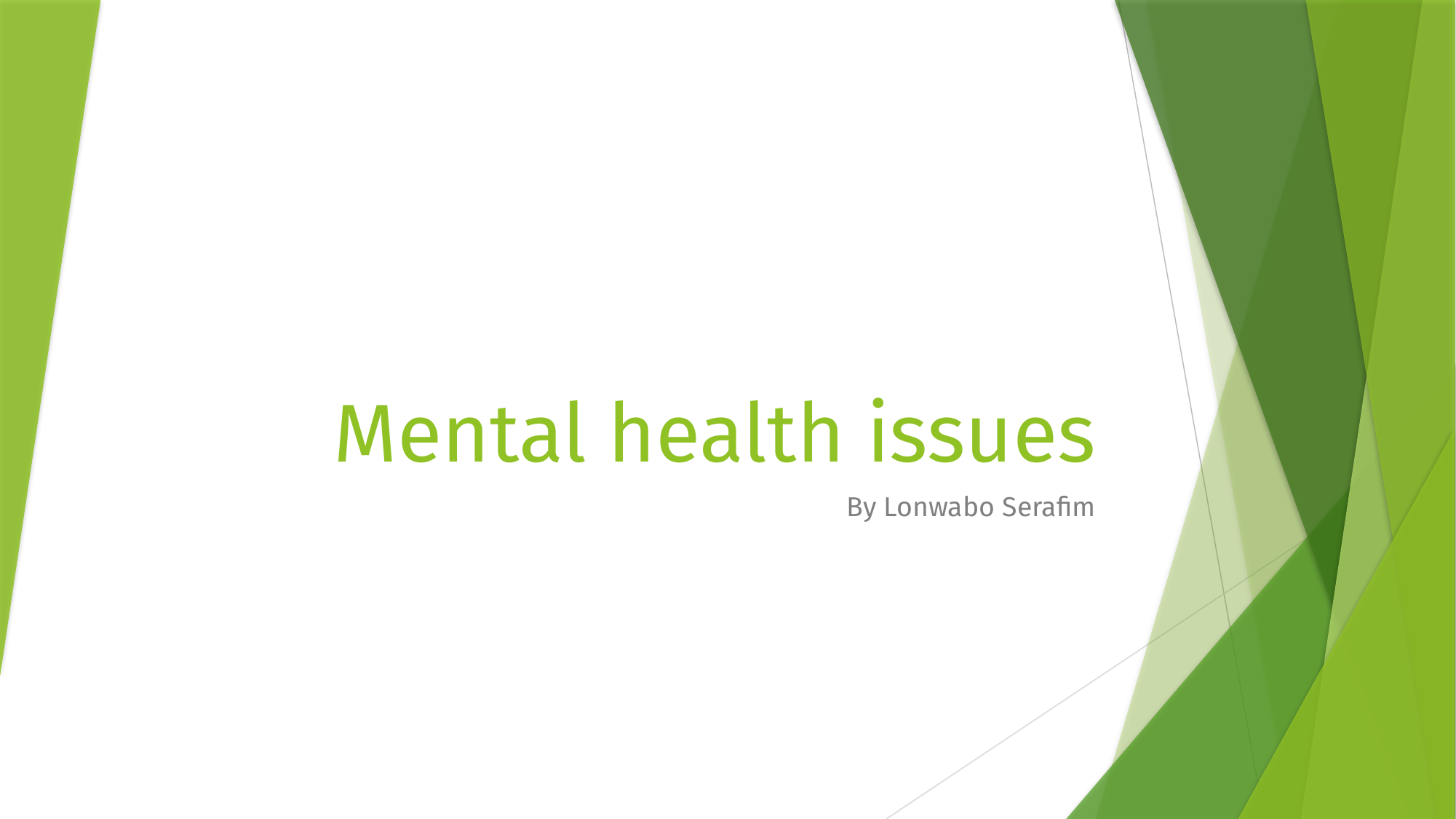

# Mental health issues
By Lonwabo Serafim